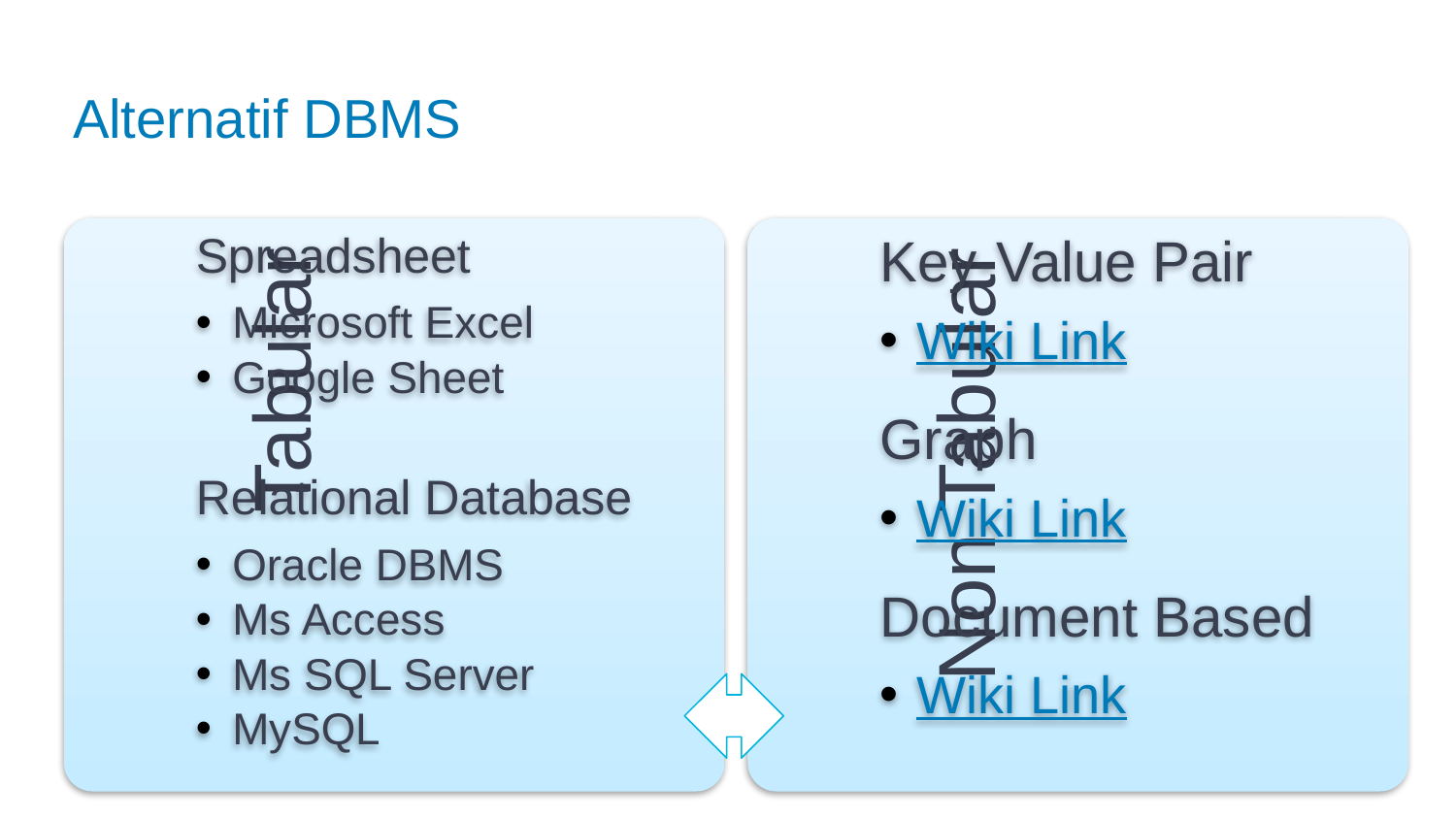

# Alternatif DBMS
Tabular
Spreadsheet
Microsoft Excel
Google Sheet

Relational Database
Oracle DBMS
Ms Access
Ms SQL Server
MySQL
Non Tabular
Key-Value Pair
Wiki Link

Graph
Wiki Link

Document Based
Wiki Link